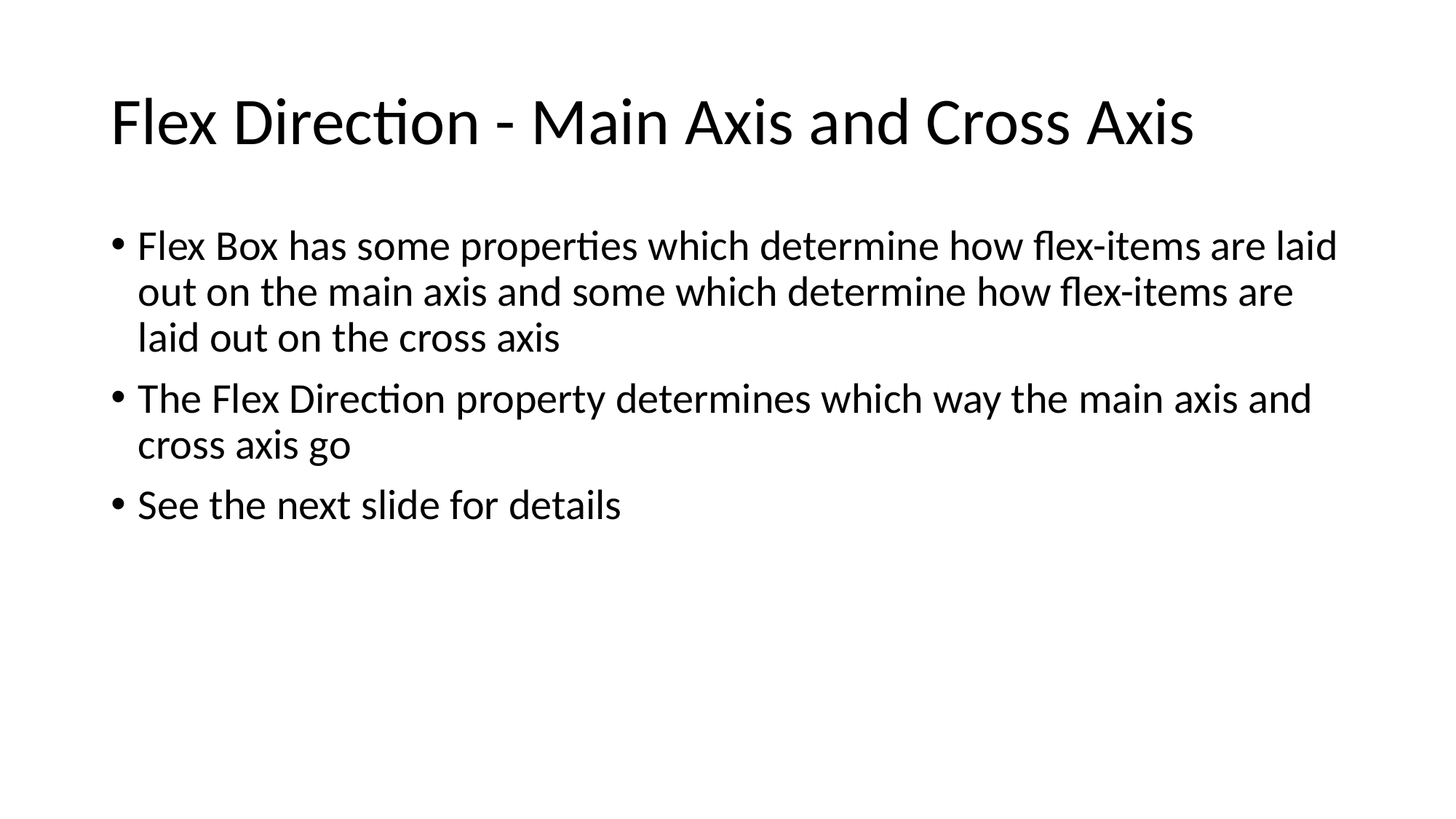

# Flex Direction - Main Axis and Cross Axis
Flex Box has some properties which determine how flex-items are laid out on the main axis and some which determine how flex-items are laid out on the cross axis
The Flex Direction property determines which way the main axis and cross axis go
See the next slide for details